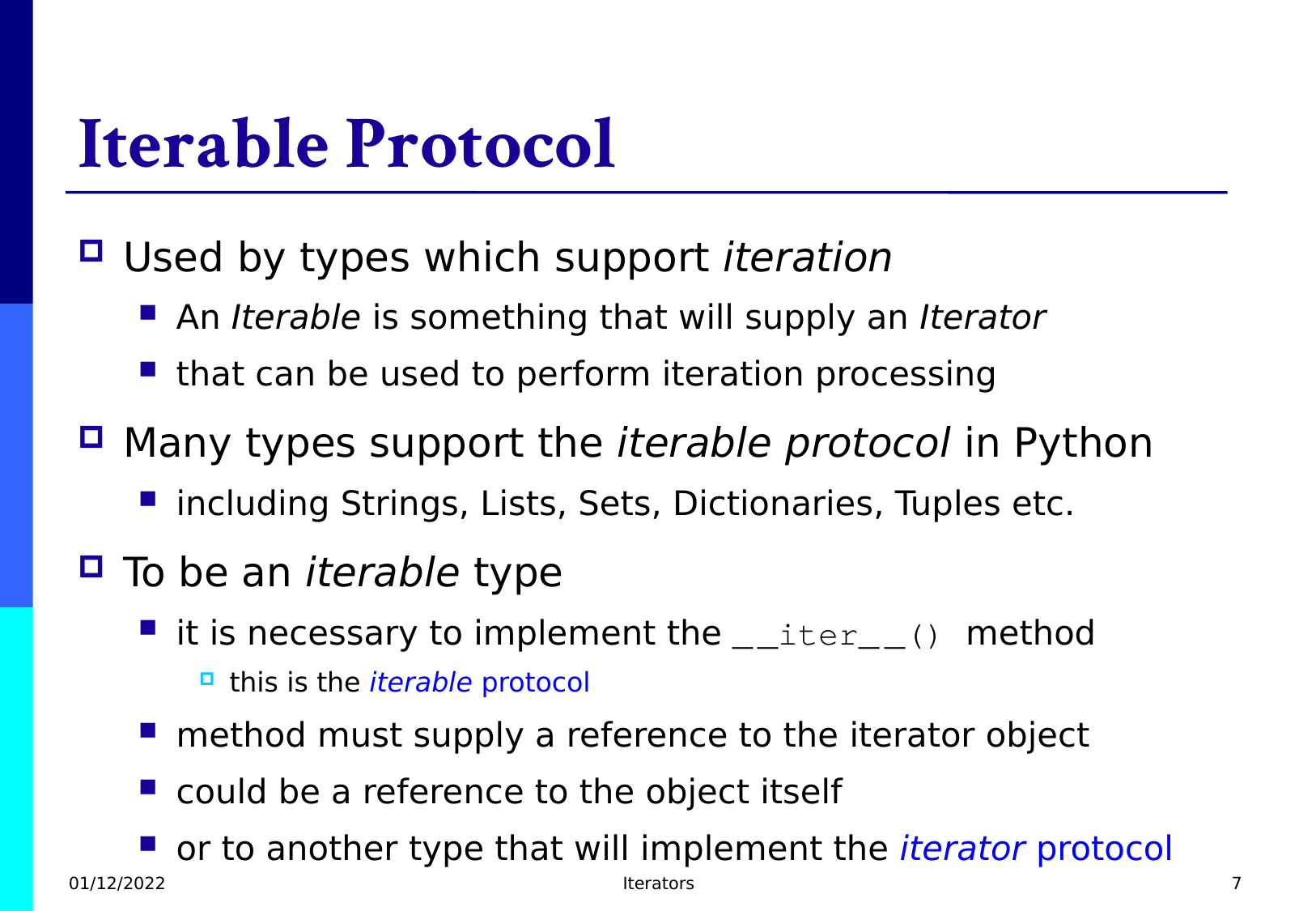

# Iterable Protocol
Used by types which support iteration
An Iterable is something that will supply an Iterator
that can be used to perform iteration processing
Many types support the iterable protocol in Python
including Strings, Lists, Sets, Dictionaries, Tuples etc.
To be an iterable type
it is necessary to implement the _ _iter_ _() method
this is the iterable protocol
method must supply a reference to the iterator object
could be a reference to the object itself
or to another type that will implement the iterator protocol

01/12/2022
Iterators
7